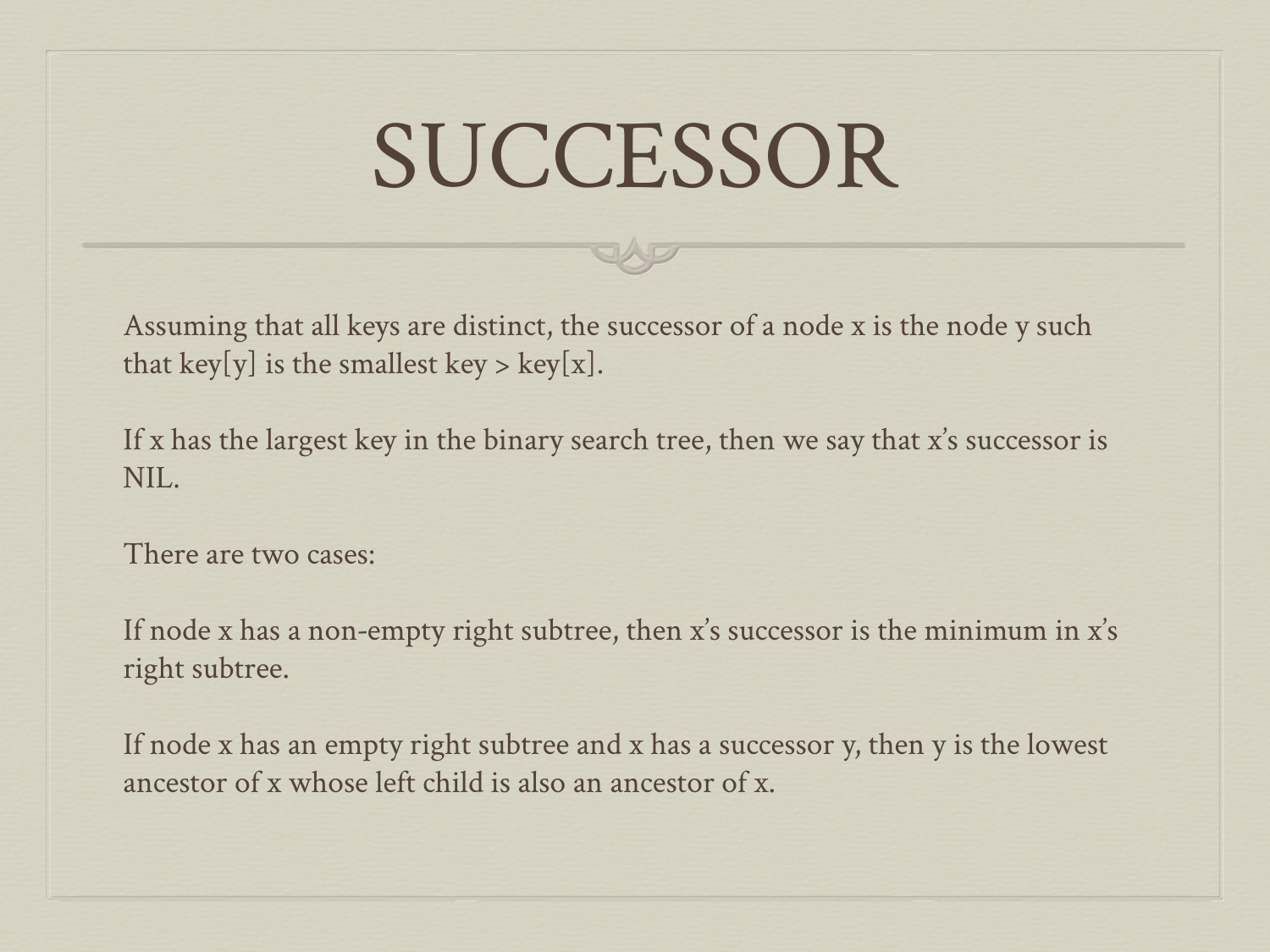

# SUCCESSOR
Assuming that all keys are distinct, the successor of a node x is the node y such that key[y] is the smallest key > key[x].

If x has the largest key in the binary search tree, then we say that x’s successor is NIL.

There are two cases:

If node x has a non‐empty right subtree, then x’s successor is the minimum in x’s right subtree.

If node x has an empty right subtree and x has a successor y, then y is the lowest ancestor of x whose left child is also an ancestor of x.